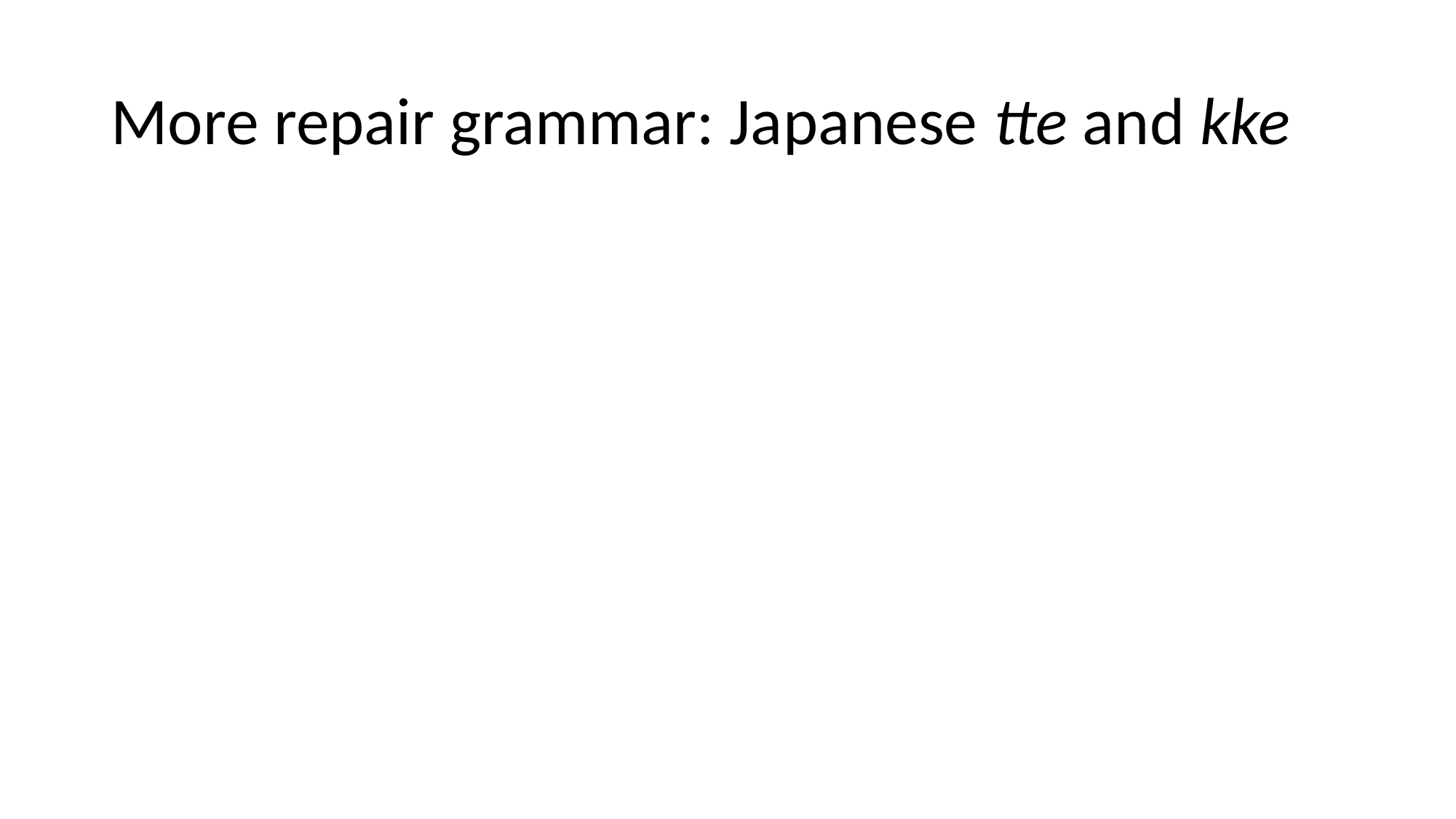

# More repair grammar: Japanese tte and kke